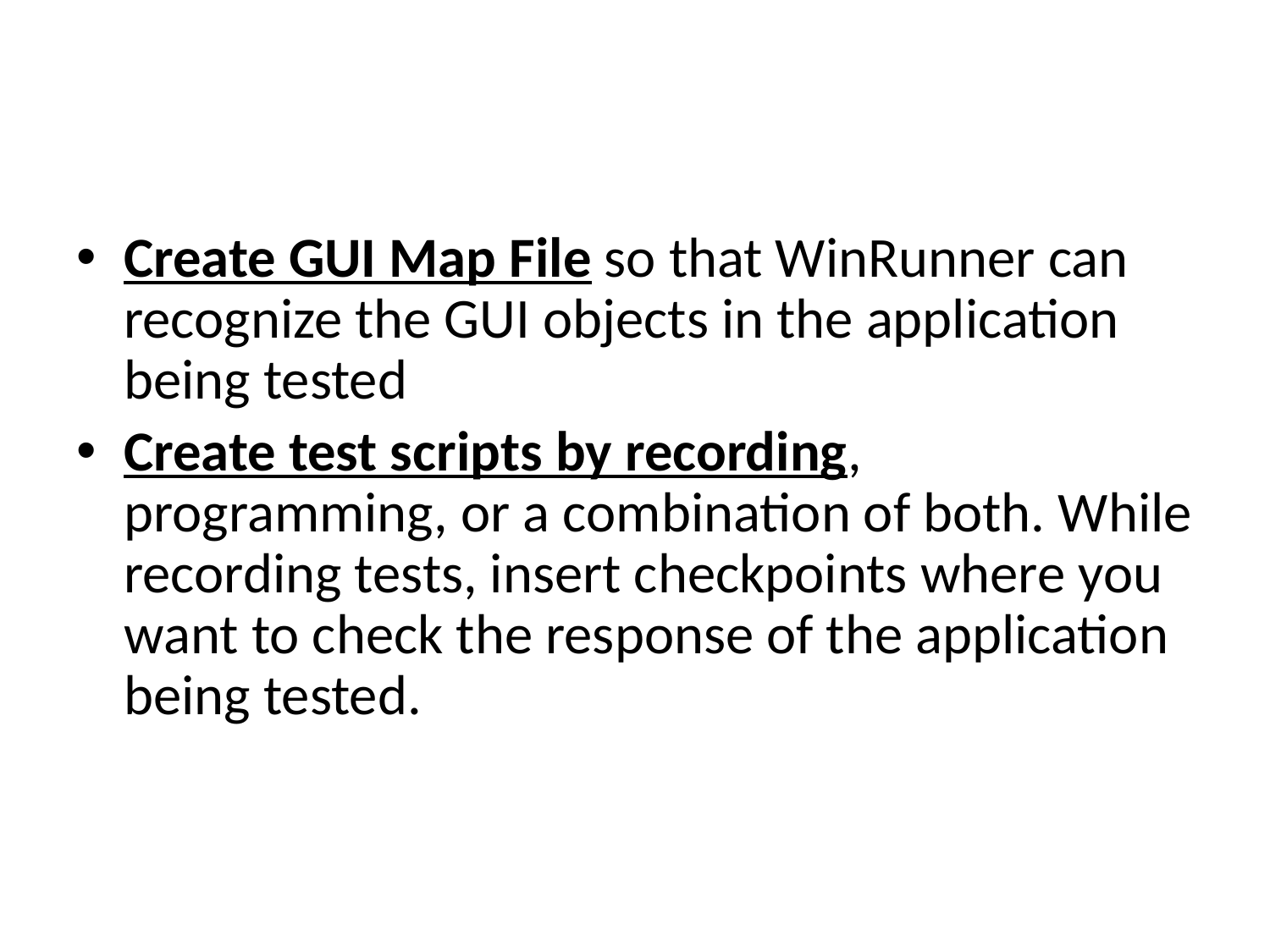

Create GUI Map File so that WinRunner can recognize the GUI objects in the application being tested
Create test scripts by recording, programming, or a combination of both. While recording tests, insert checkpoints where you want to check the response of the application being tested.